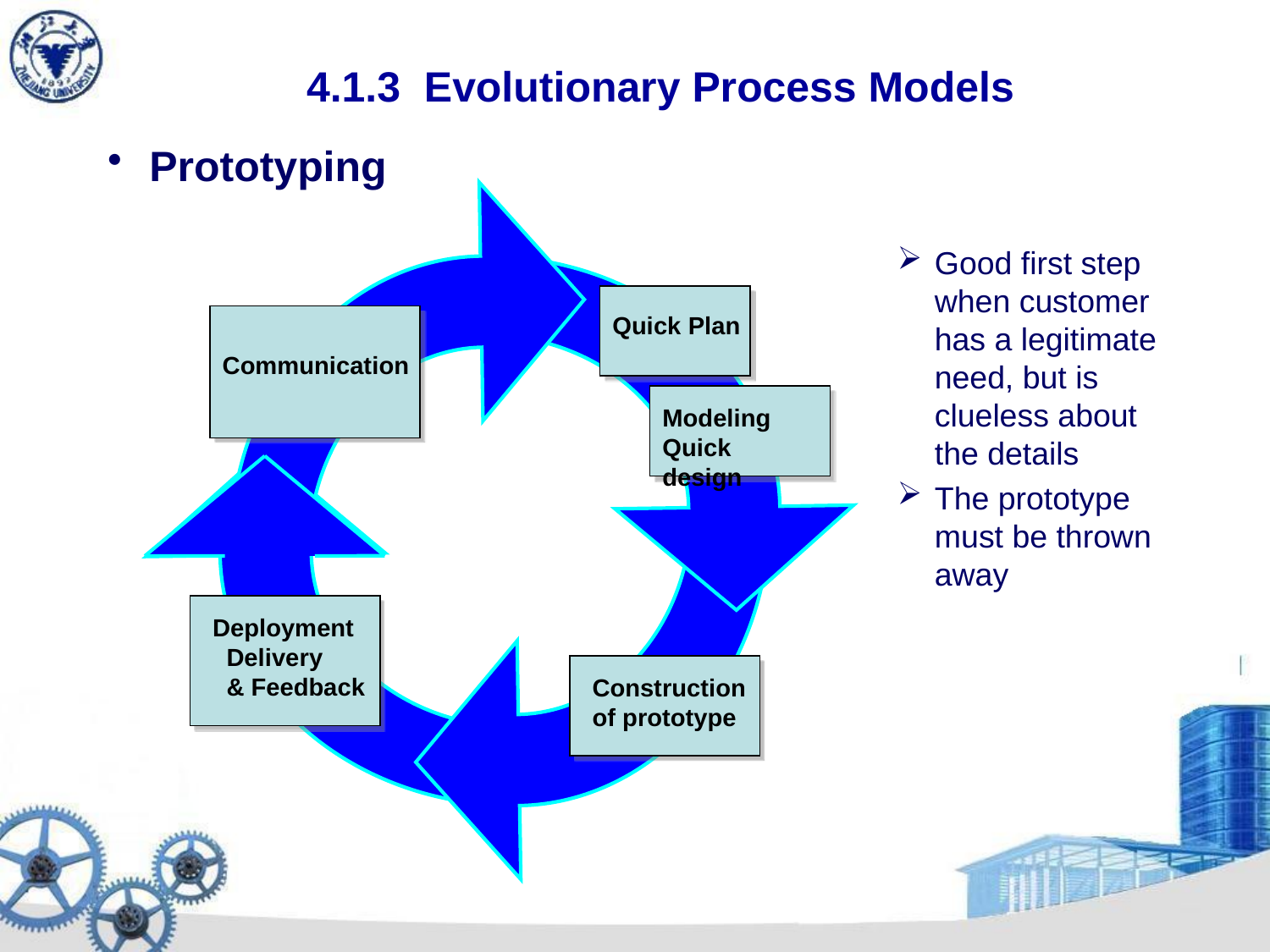

# 4.1.3  Evolutionary Process Models
 Prototyping

Construction of prototype
Good first step when customer has a legitimate need, but is clueless about the details
The prototype must be thrown away

Quick Plan

Modeling
Quick design

Communication

Deployment
  Delivery
  & Feedback